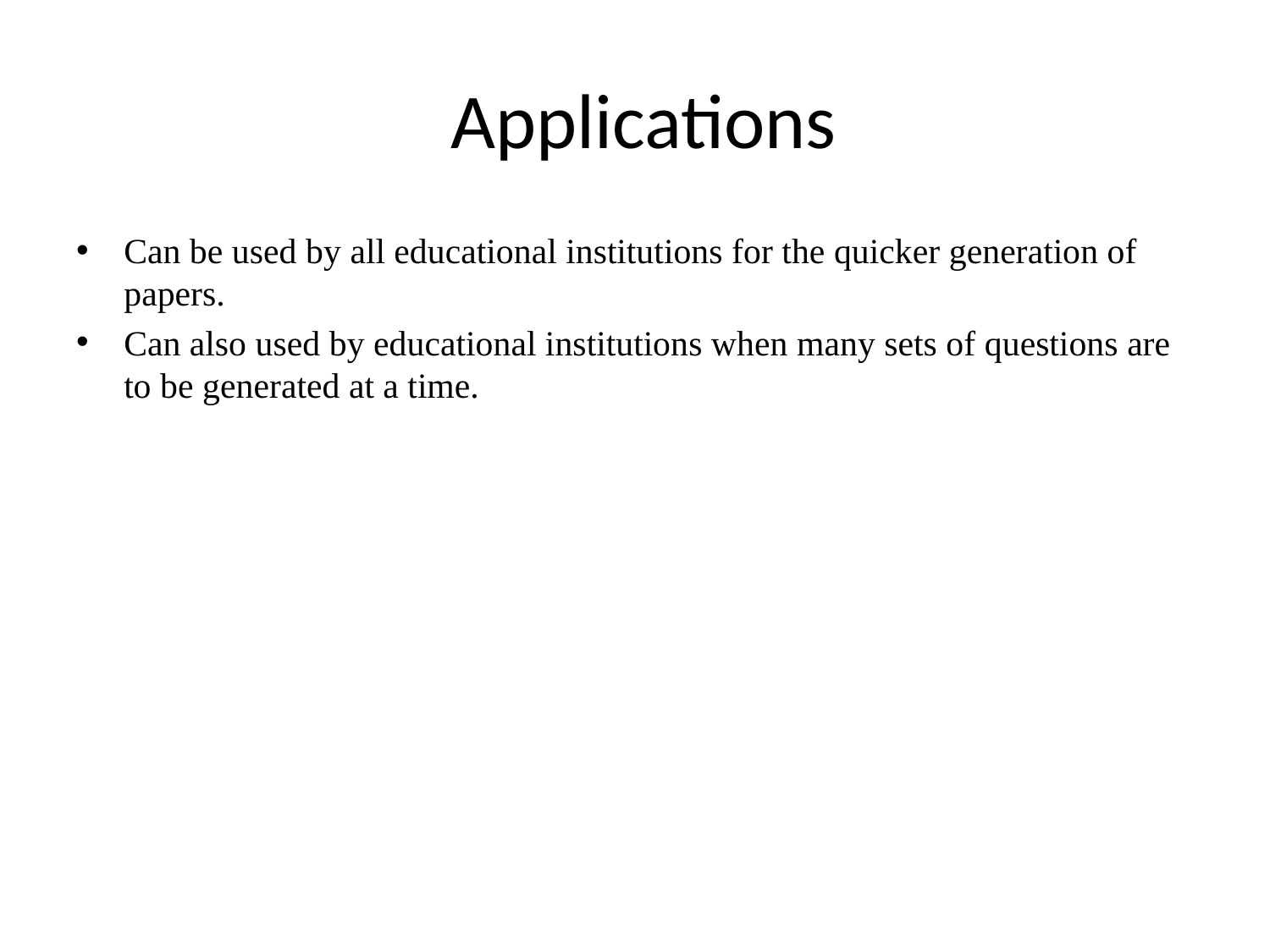

# Applications
Can be used by all educational institutions for the quicker generation of   papers.
Can also used by educational institutions when many sets of questions are to be generated at a time.